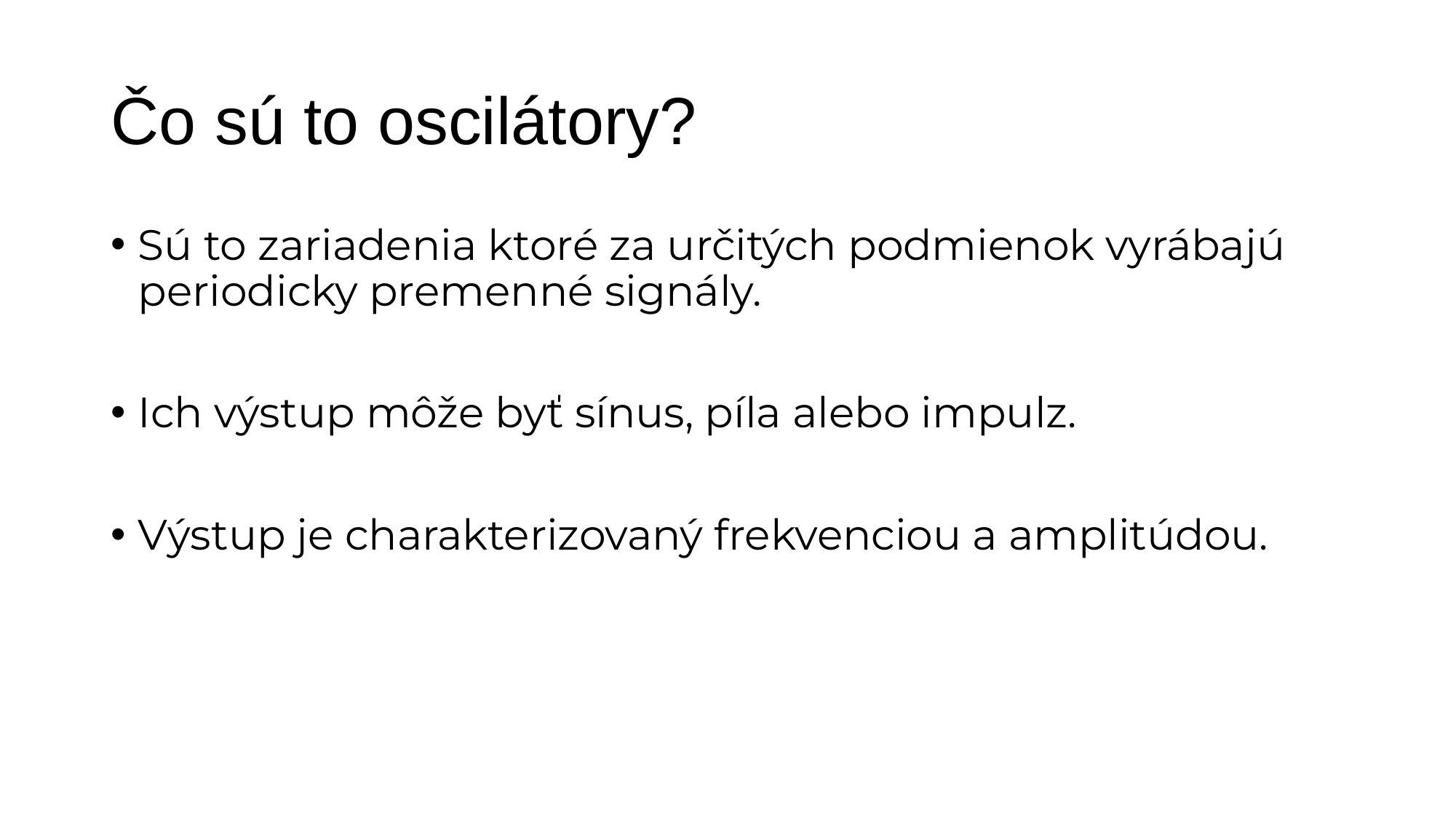

# Čo sú to oscilátory?
Sú to zariadenia ktoré za určitých podmienok vyrábajú periodicky premenné signály.

Ich výstup môže byť sínus, píla alebo impulz.

Výstup je charakterizovaný frekvenciou a amplitúdou.